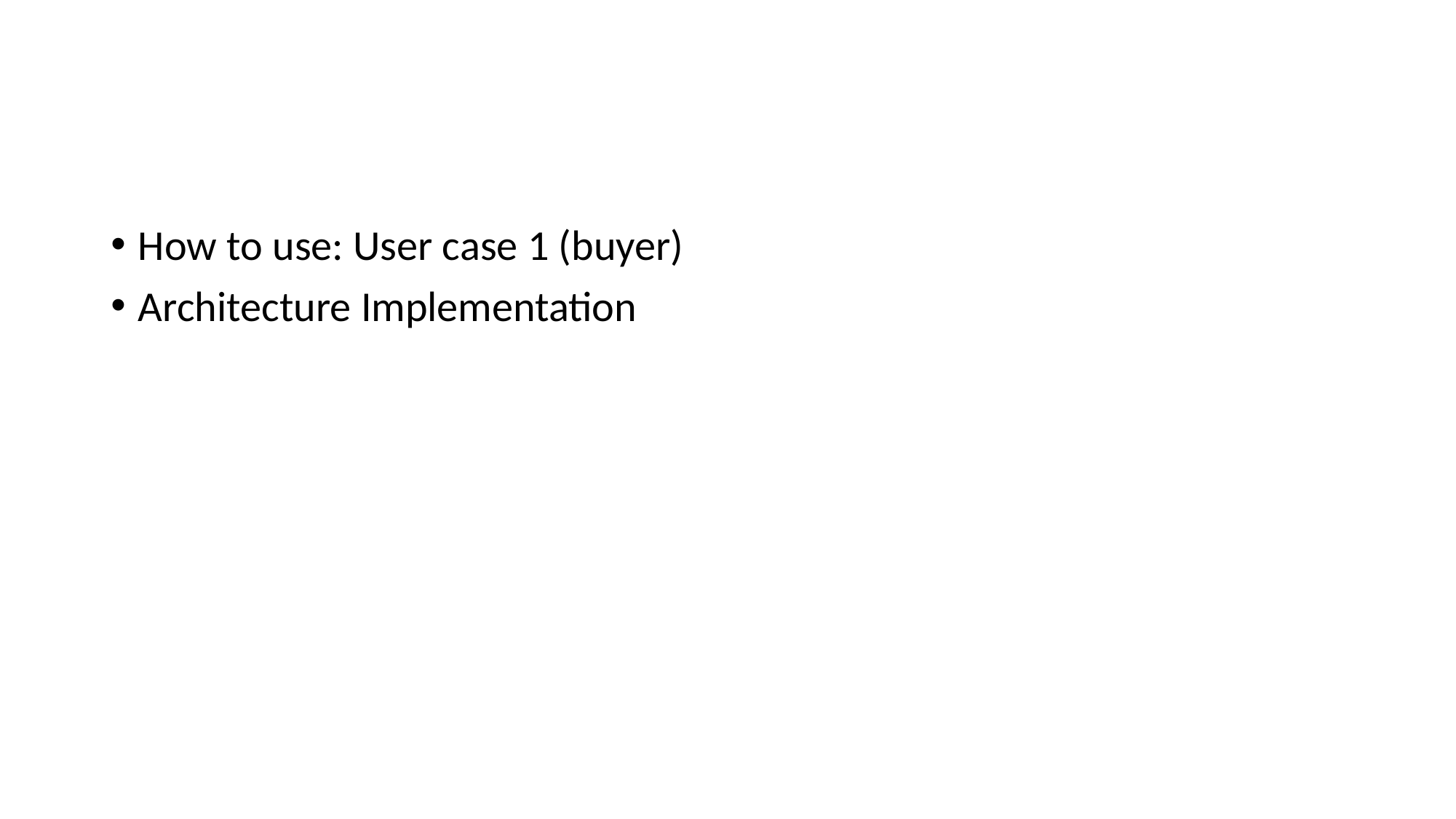

#
How to use: User case 1 (buyer)
Architecture Implementation